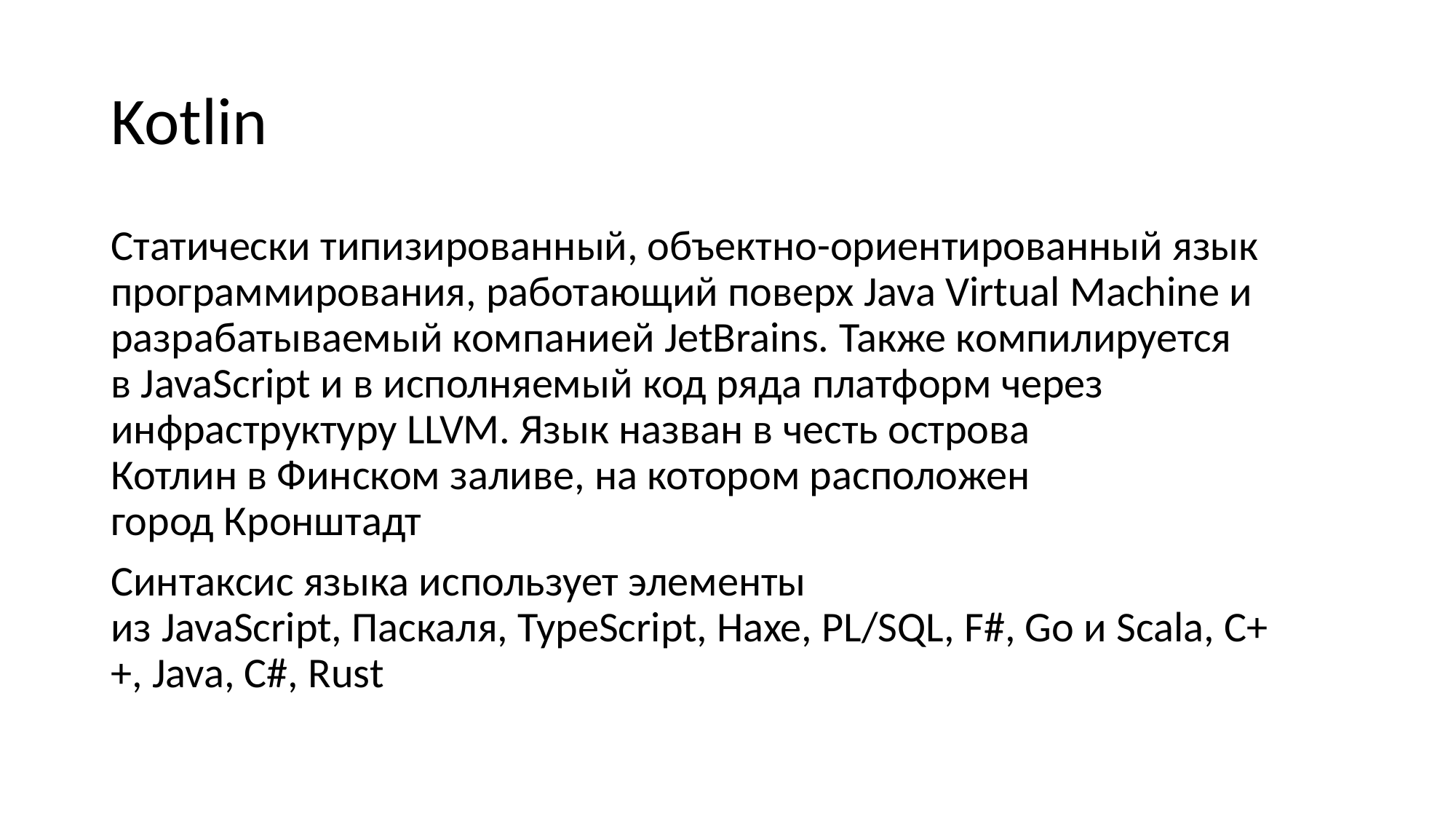

# Kotlin
Cтатически типизированный, объектно-ориентированный язык программирования, работающий поверх Java Virtual Machine и разрабатываемый компанией JetBrains. Также компилируется в JavaScript и в исполняемый код ряда платформ через инфраструктуру LLVM. Язык назван в честь острова Котлин в Финском заливе, на котором расположен город Кронштадт
Синтаксис языка использует элементы из JavaScript, Паскаля, TypeScript, Haxe, PL/SQL, F#, Go и Scala, C++, Java, C#, Rust